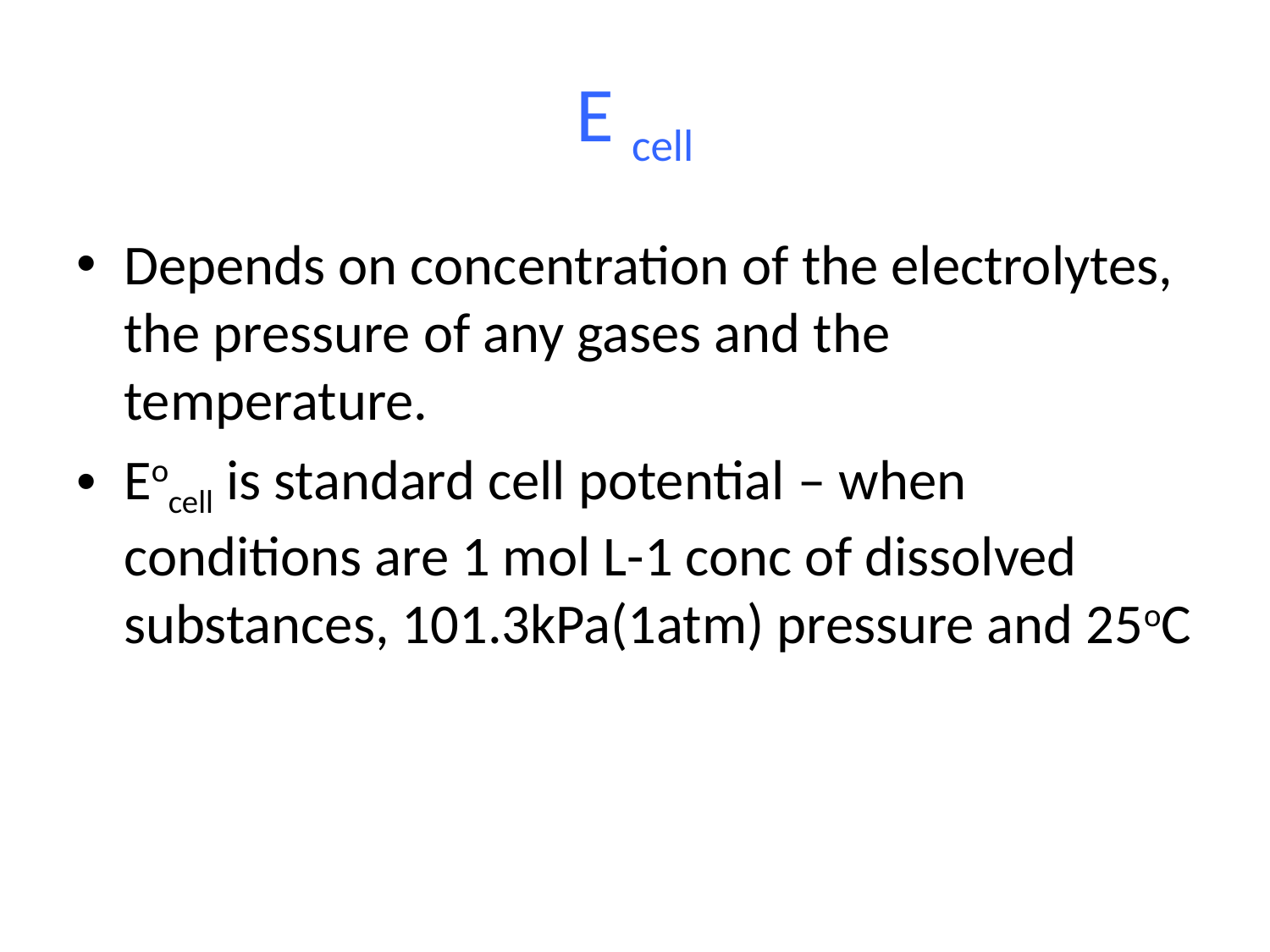

# E cell
Depends on concentration of the electrolytes, the pressure of any gases and the temperature.
Eocell is standard cell potential – when conditions are 1 mol L-1 conc of dissolved substances, 101.3kPa(1atm) pressure and 25oC